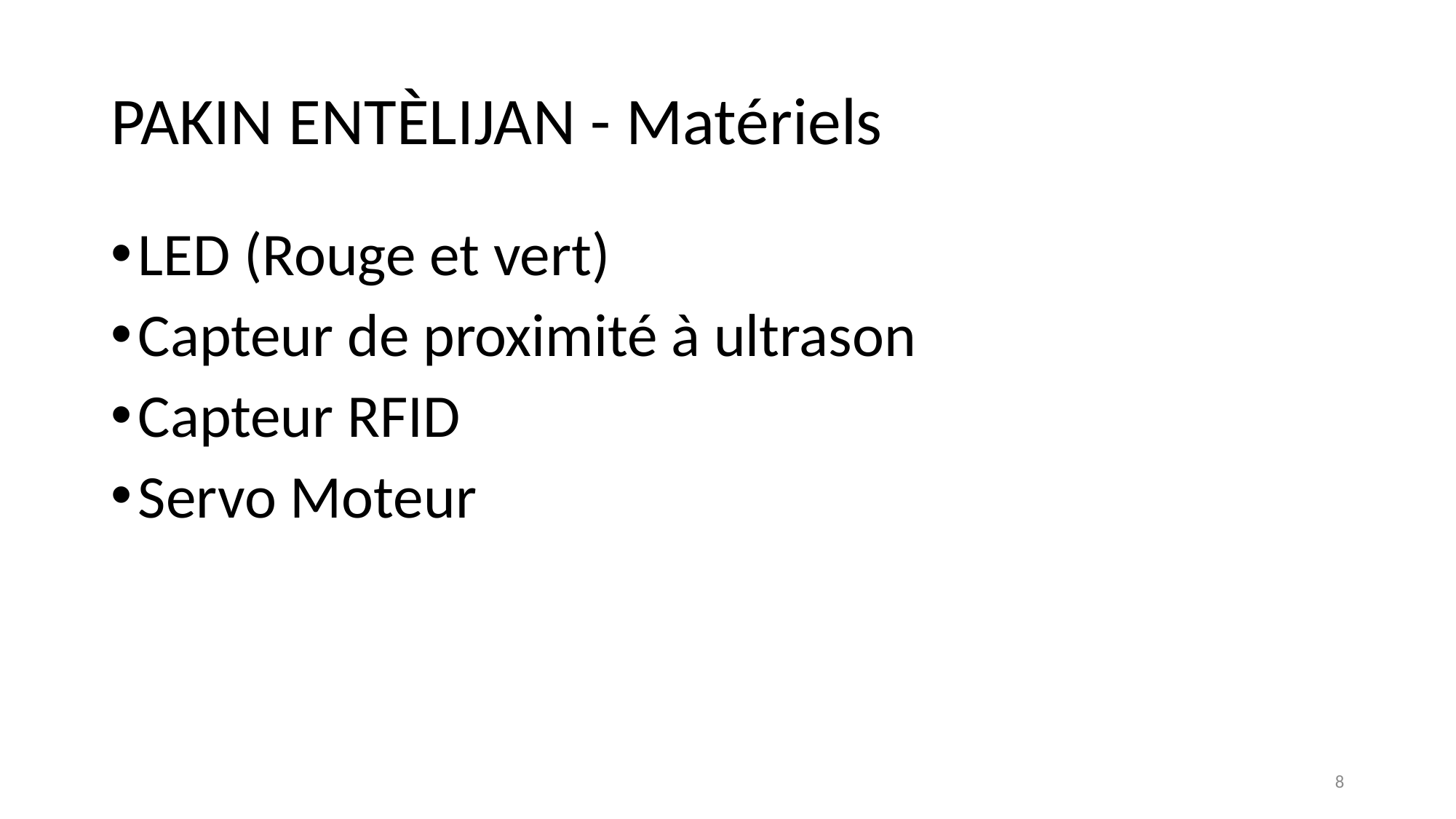

# PAKIN ENTÈLIJAN - Matériels
LED (Rouge et vert)
Capteur de proximité à ultrason
Capteur RFID
Servo Moteur
8